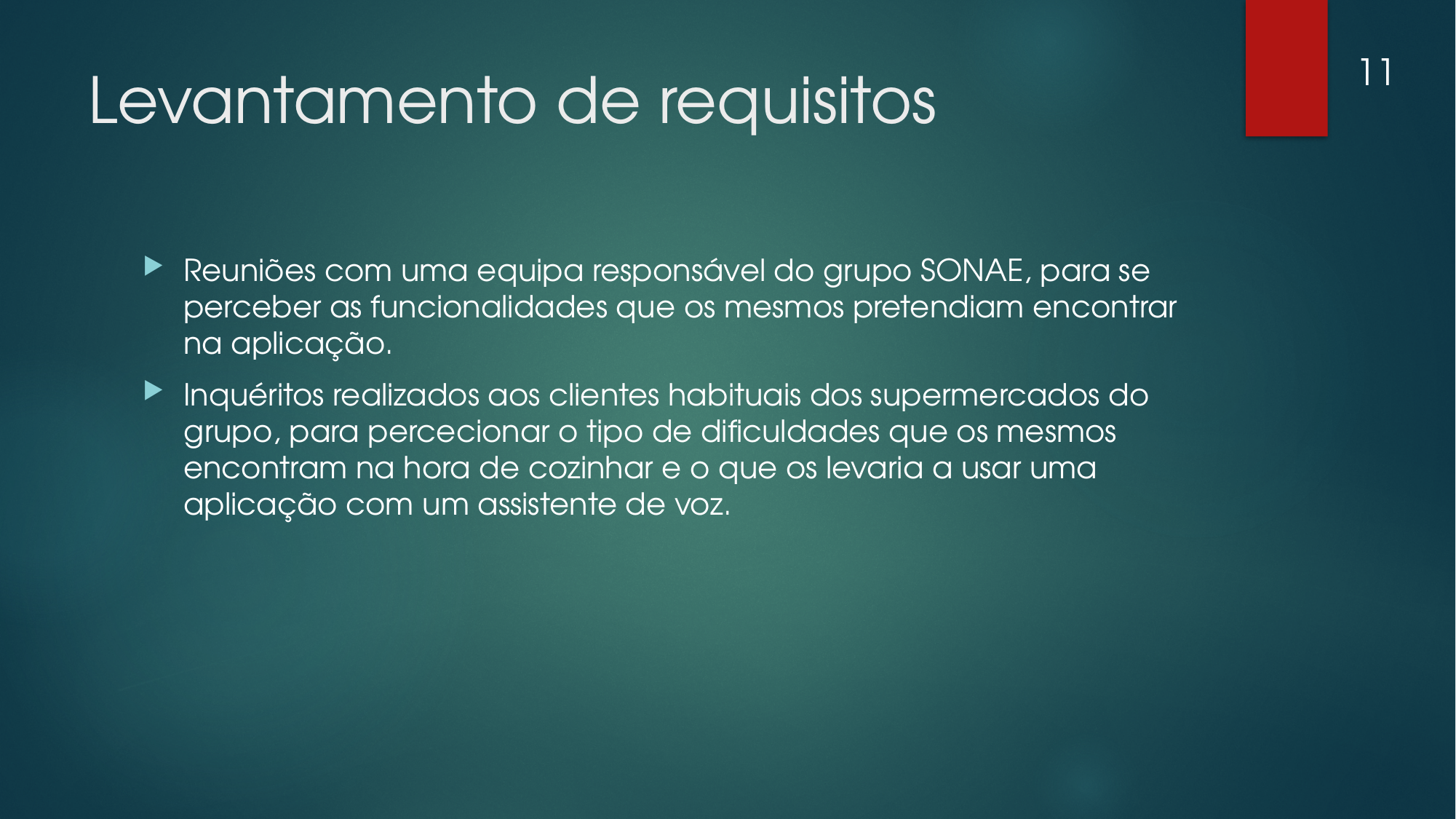

11
# Levantamento de requisitos

Reuniões com uma equipa responsável do grupo SONAE, para se perceber as funcionalidades que os mesmos pretendiam encontrar na aplicação.
Inquéritos realizados aos clientes habituais dos supermercados do grupo, para percecionar o tipo de dificuldades que os mesmos encontram na hora de cozinhar e o que os levaria a usar uma aplicação com um assistente de voz.